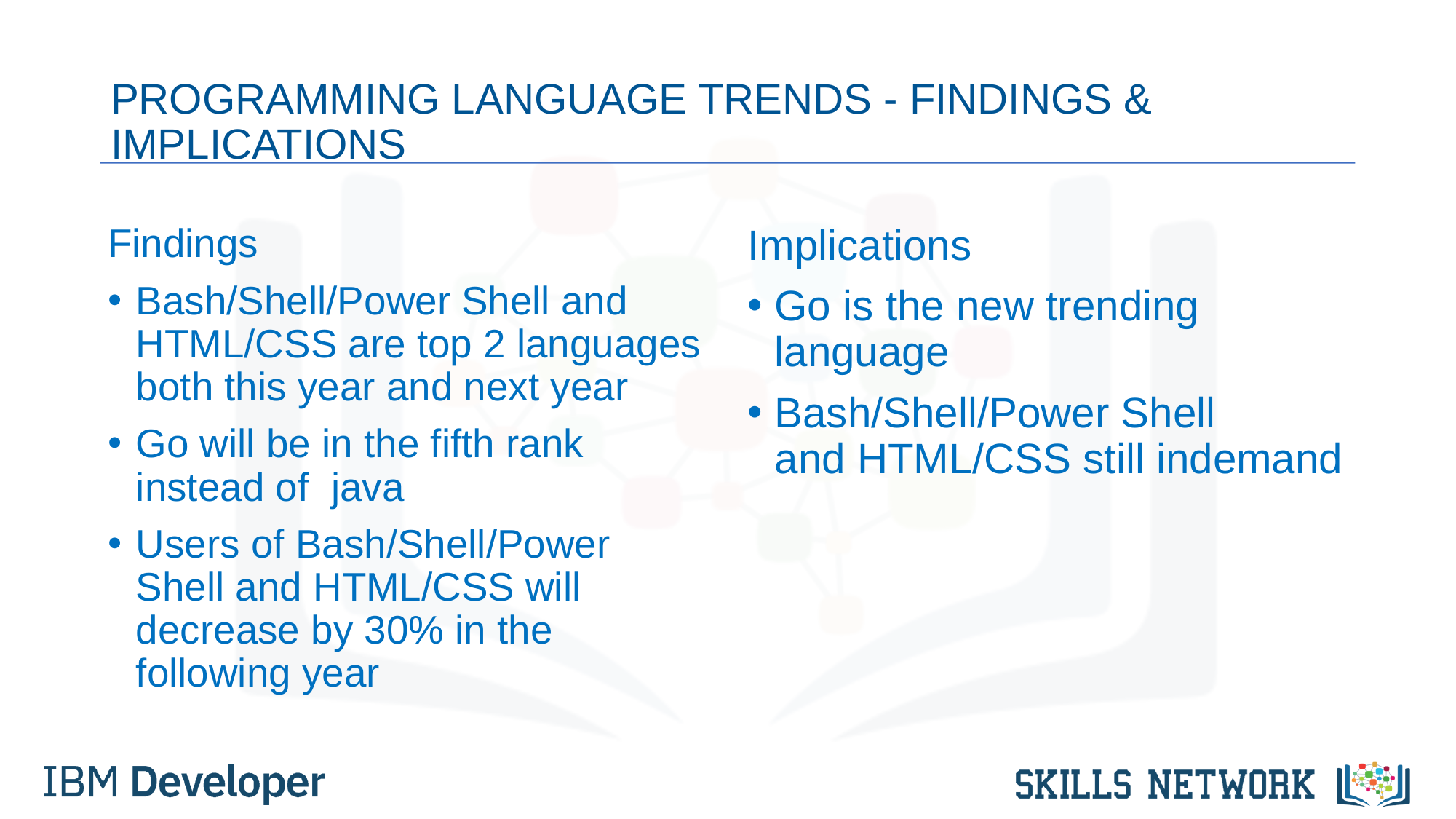

PROGRAMMING LANGUAGE TRENDS - FINDINGS & IMPLICATIONS
Findings
Bash/Shell/Power Shell and HTML/CSS are top 2 languages both this year and next year
Go will be in the fifth rank instead of  java
Users of Bash/Shell/Power Shell and HTML/CSS will decrease by 30% in the following year
Implications
Go is the new trending language
Bash/Shell/Power Shell and HTML/CSS still indemand